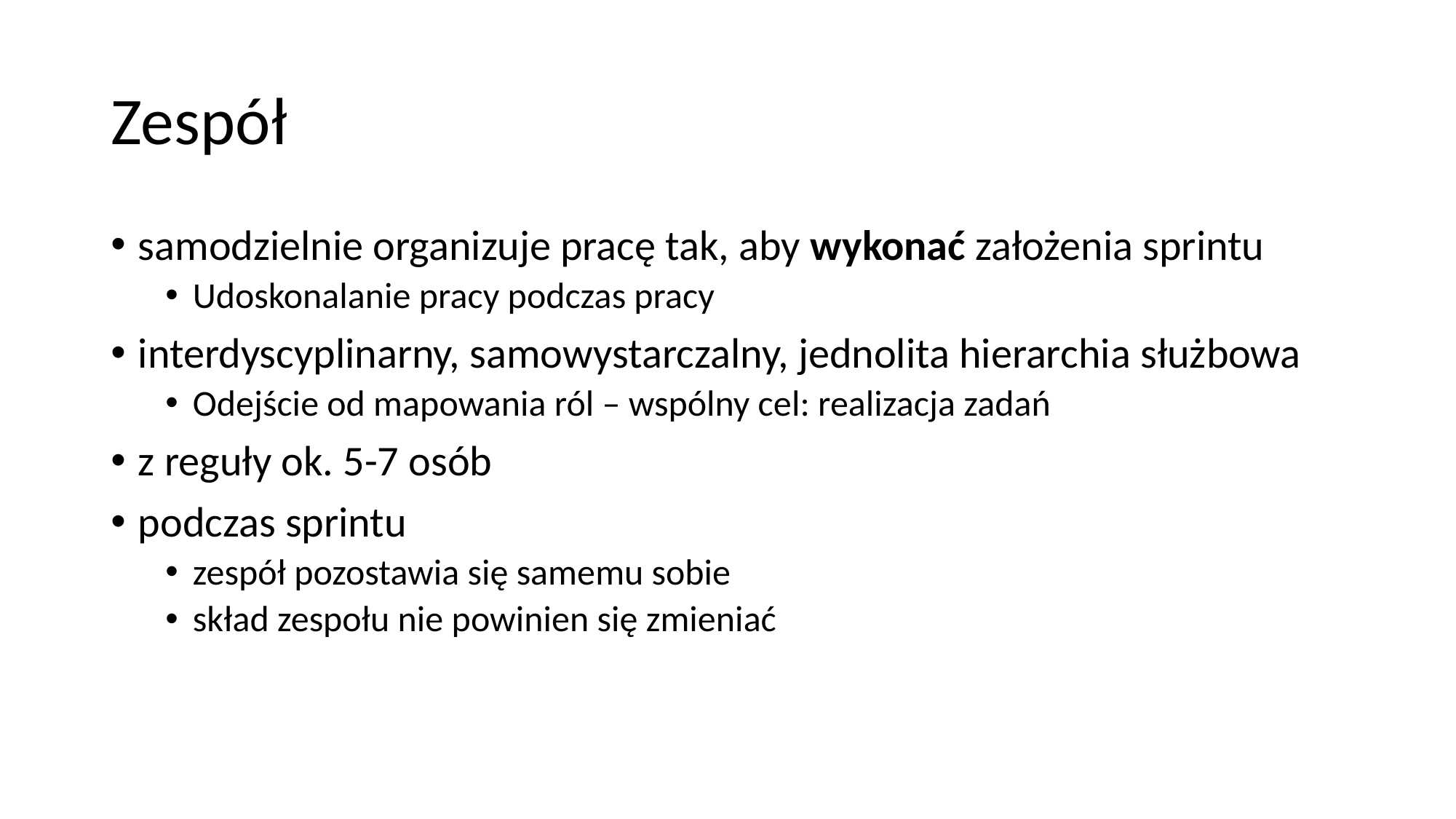

# Zespół
samodzielnie organizuje pracę tak, aby wykonać założenia sprintu
Udoskonalanie pracy podczas pracy
interdyscyplinarny, samowystarczalny, jednolita hierarchia służbowa
Odejście od mapowania ról – wspólny cel: realizacja zadań
z reguły ok. 5-7 osób
podczas sprintu
zespół pozostawia się samemu sobie
skład zespołu nie powinien się zmieniać